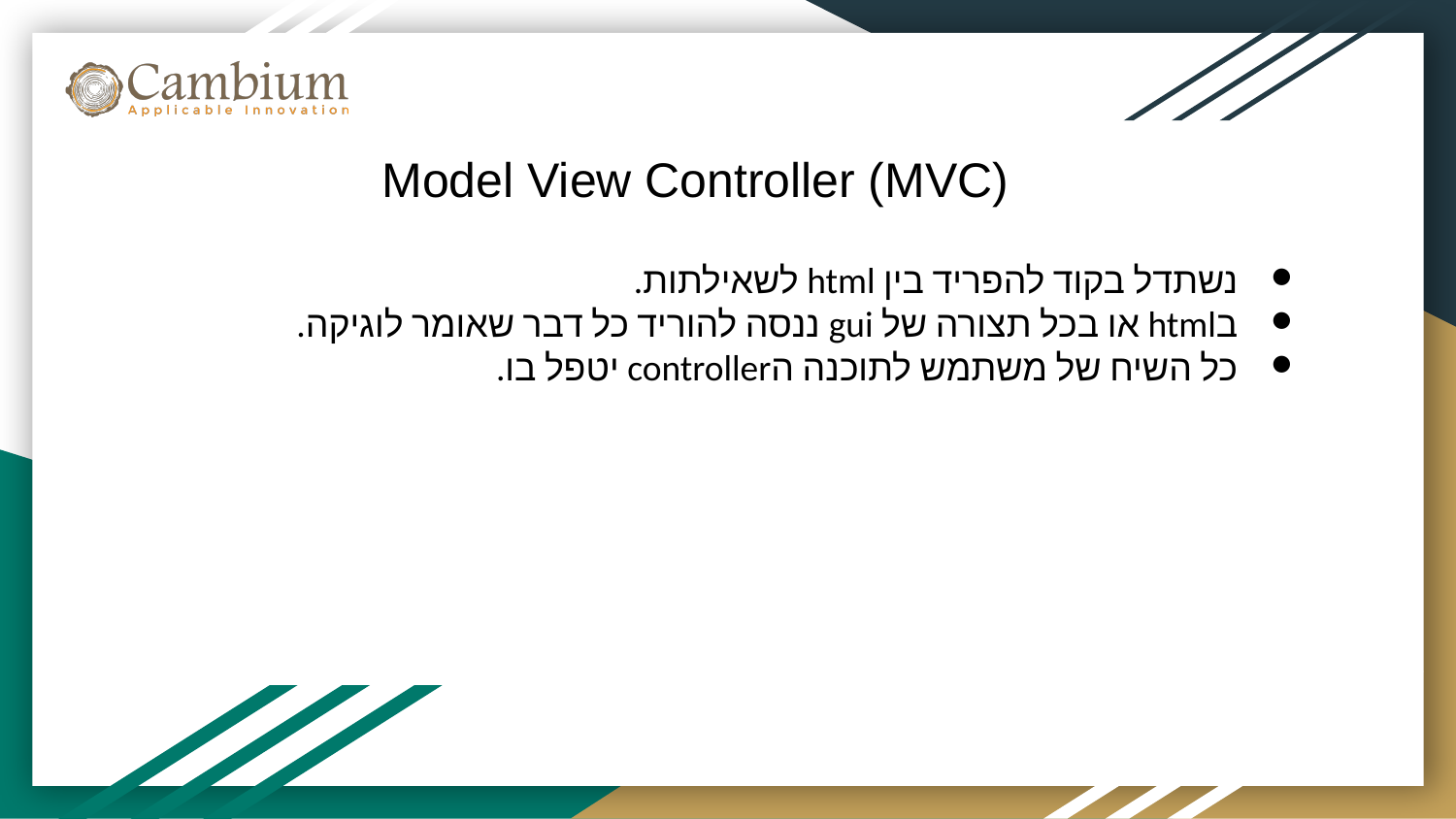

Model View Controller (MVC)
# Model View Controller (MVC)
נשתדל בקוד להפריד בין html לשאילתות.
בhtml או בכל תצורה של gui ננסה להוריד כל דבר שאומר לוגיקה.
כל השיח של משתמש לתוכנה הcontroller יטפל בו.